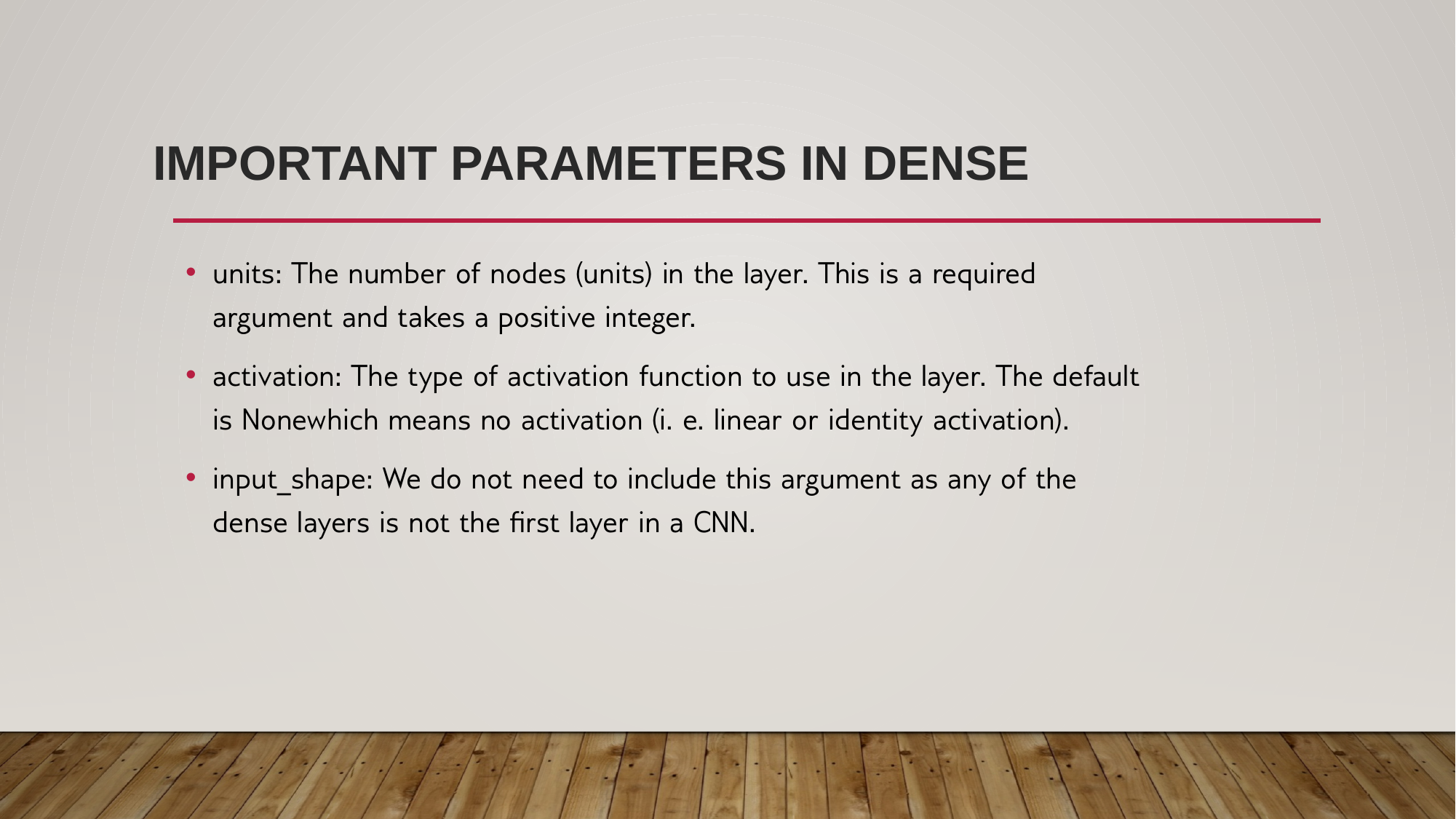

# Important parameters in Dense
units: The number of nodes (units) in the layer. This is a required argument and takes a positive integer.
activation: The type of activation function to use in the layer. The default is Nonewhich means no activation (i. e. linear or identity activation).
input_shape: We do not need to include this argument as any of the dense layers is not the first layer in a CNN.